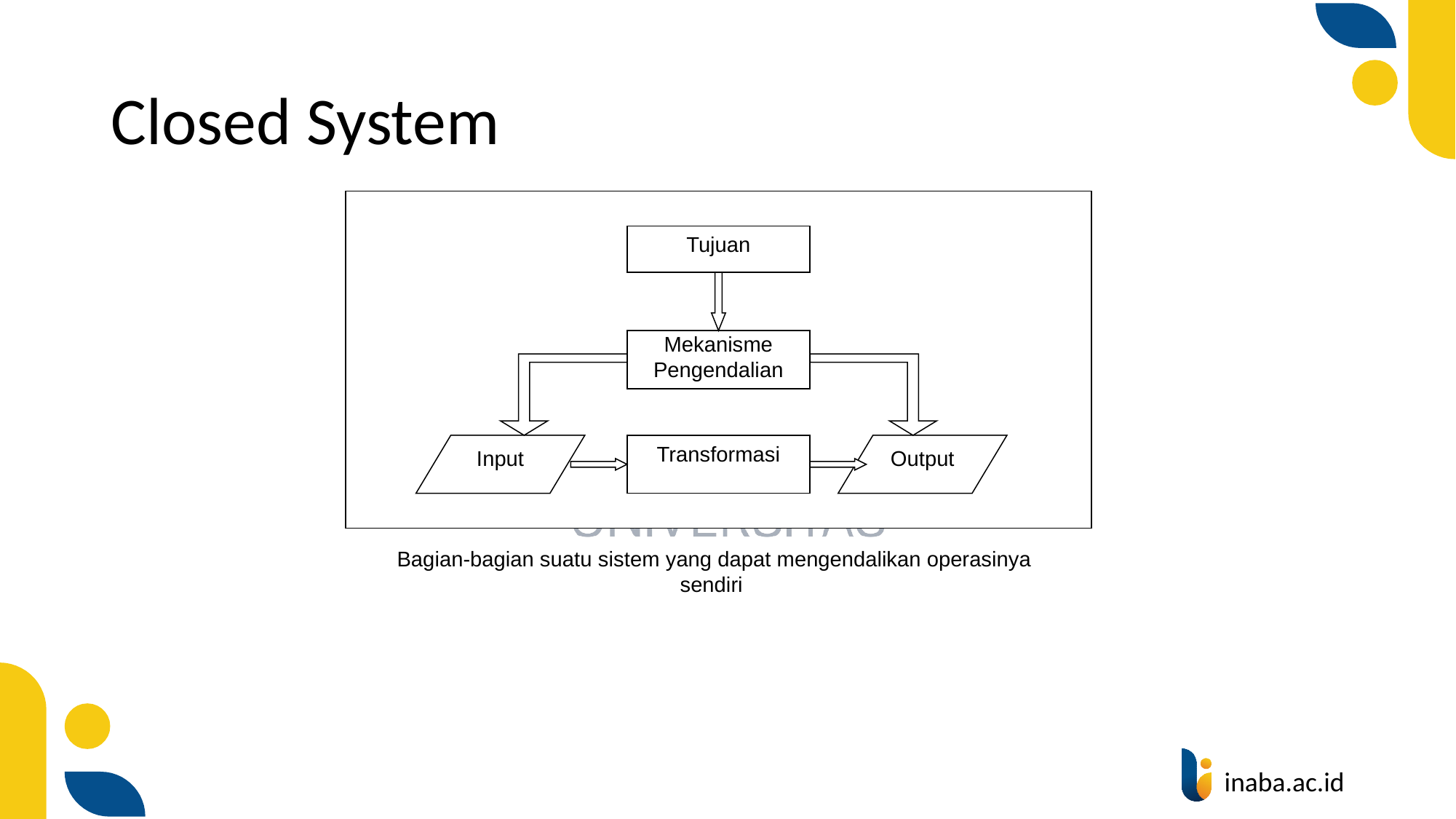

# Closed System

Tujuan

Mekanisme Pengendalian

Input
Transformasi
Output

 Bagian-bagian suatu sistem yang dapat mengendalikan operasinya sendiri